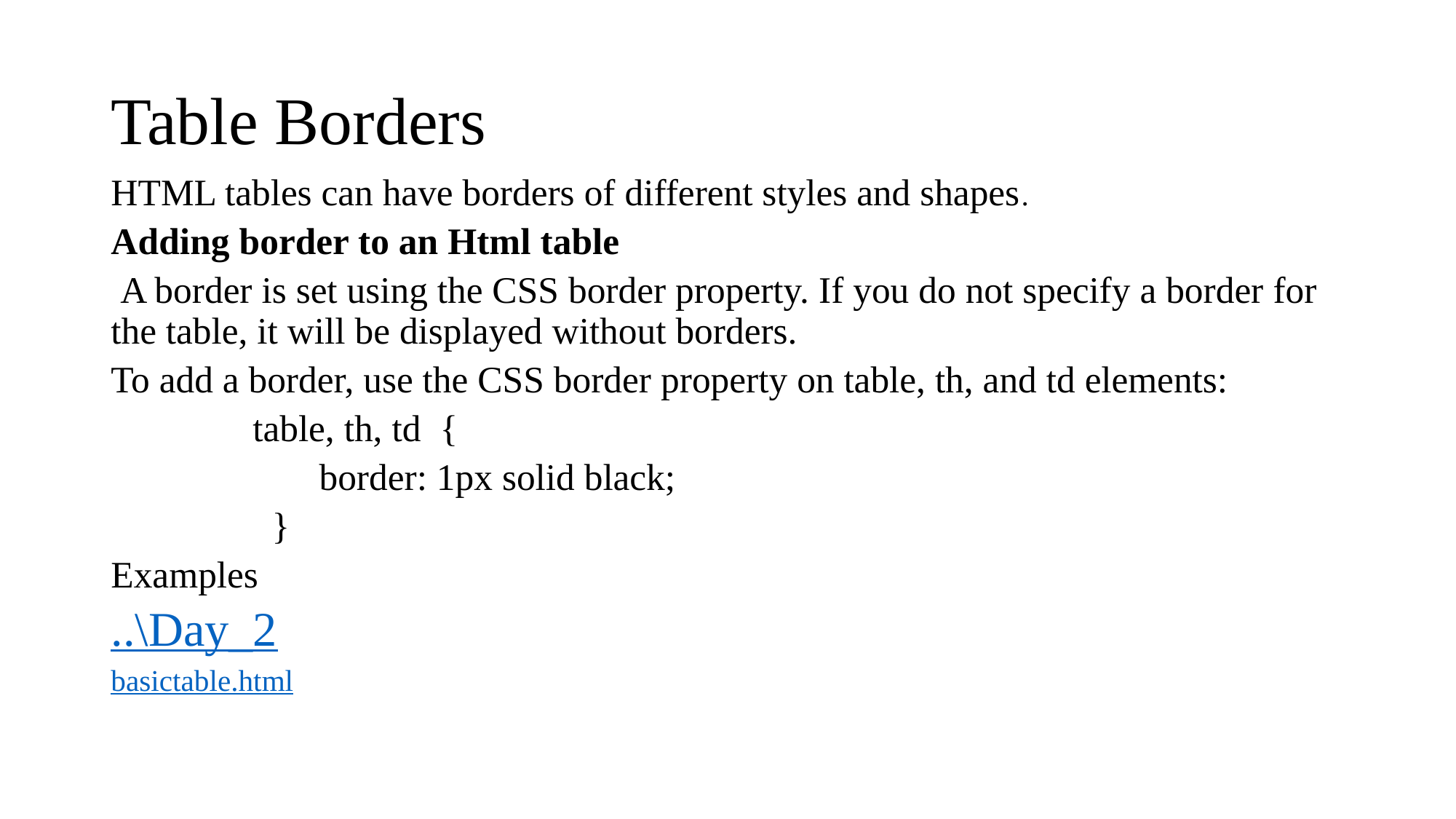

# Table Borders
HTML tables can have borders of different styles and shapes.
Adding border to an Html table
 A border is set using the CSS border property. If you do not specify a border for the table, it will be displayed without borders.
To add a border, use the CSS border property on table, th, and td elements:
               table, th, td  {
                      border: 1px solid black;
                 }
Examples
..\Day_2
basictable.html